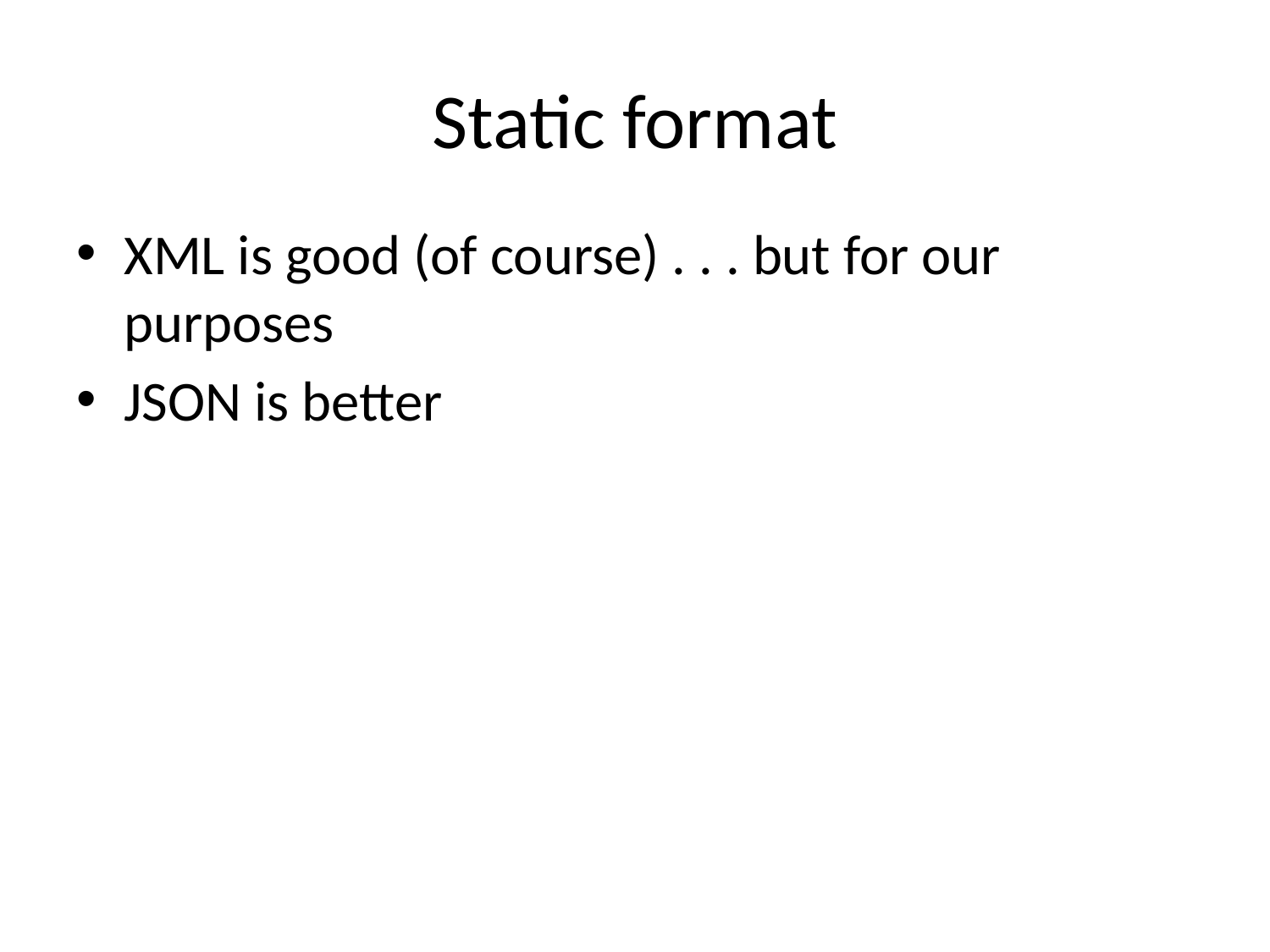

# Static format
XML is good (of course) . . . but for our purposes
JSON is better